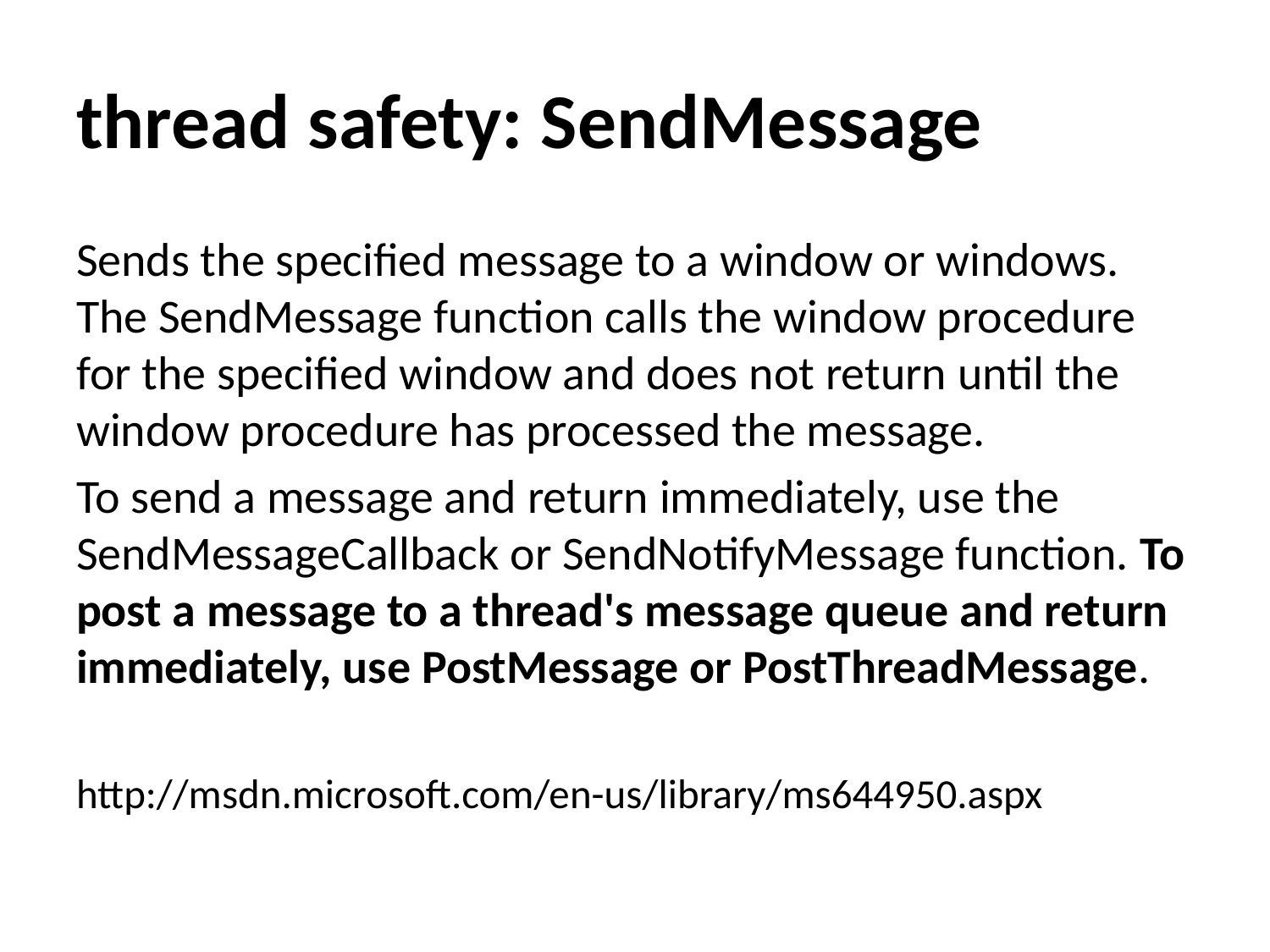

# thread safety: SendMessage
Sends the specified message to a window or windows. The SendMessage function calls the window procedure for the specified window and does not return until the window procedure has processed the message.
To send a message and return immediately, use the SendMessageCallback or SendNotifyMessage function. To post a message to a thread's message queue and return immediately, use PostMessage or PostThreadMessage.

http://msdn.microsoft.com/en-us/library/ms644950.aspx